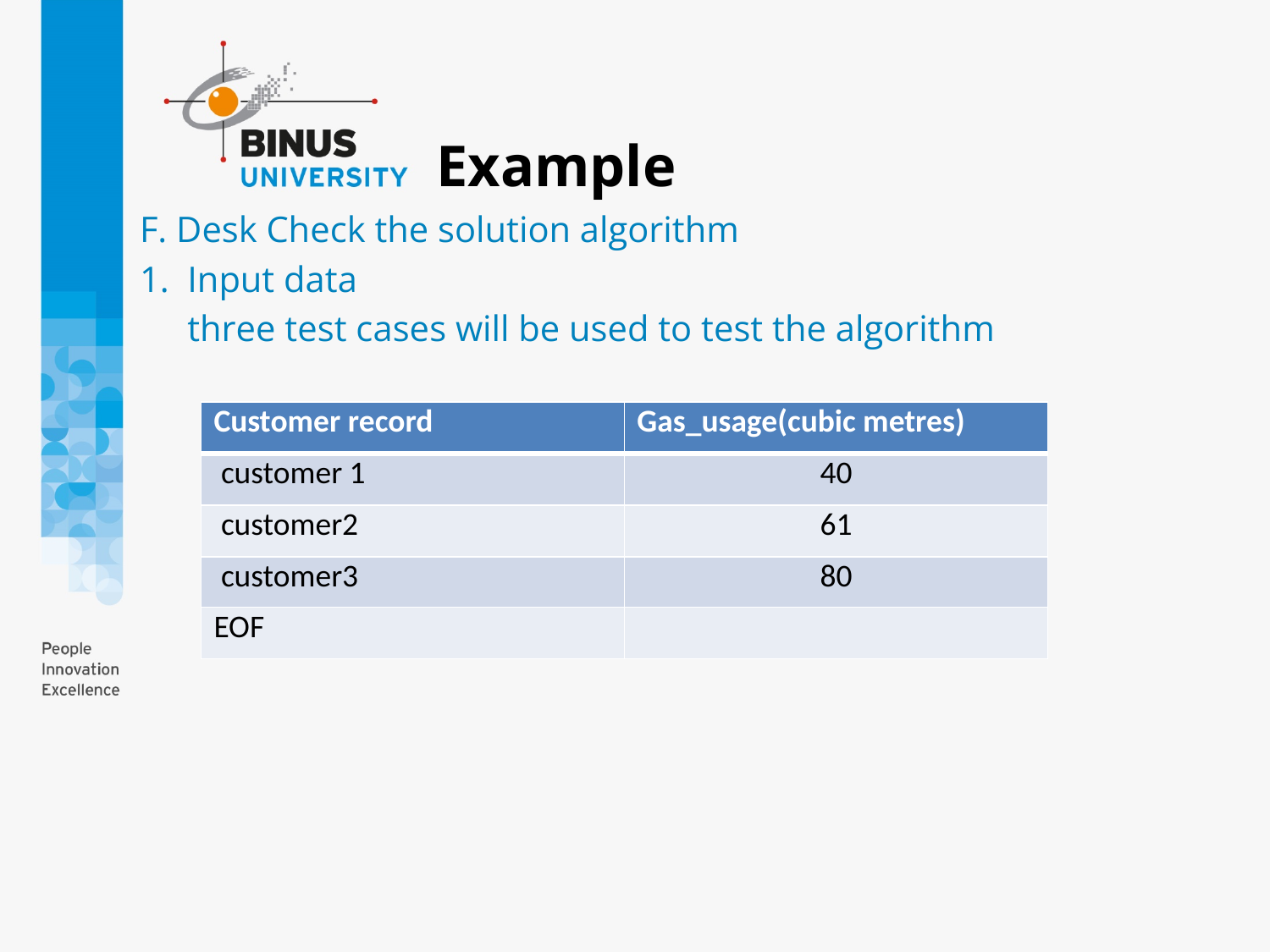

# Example
F. Desk Check the solution algorithm
Input data
	three test cases will be used to test the algorithm

| Customer record | Gas\_usage(cubic metres) |
| --- | --- |
| customer 1 | 40 |
| customer2 | 61 |
| customer3 | 80 |
| EOF |  |